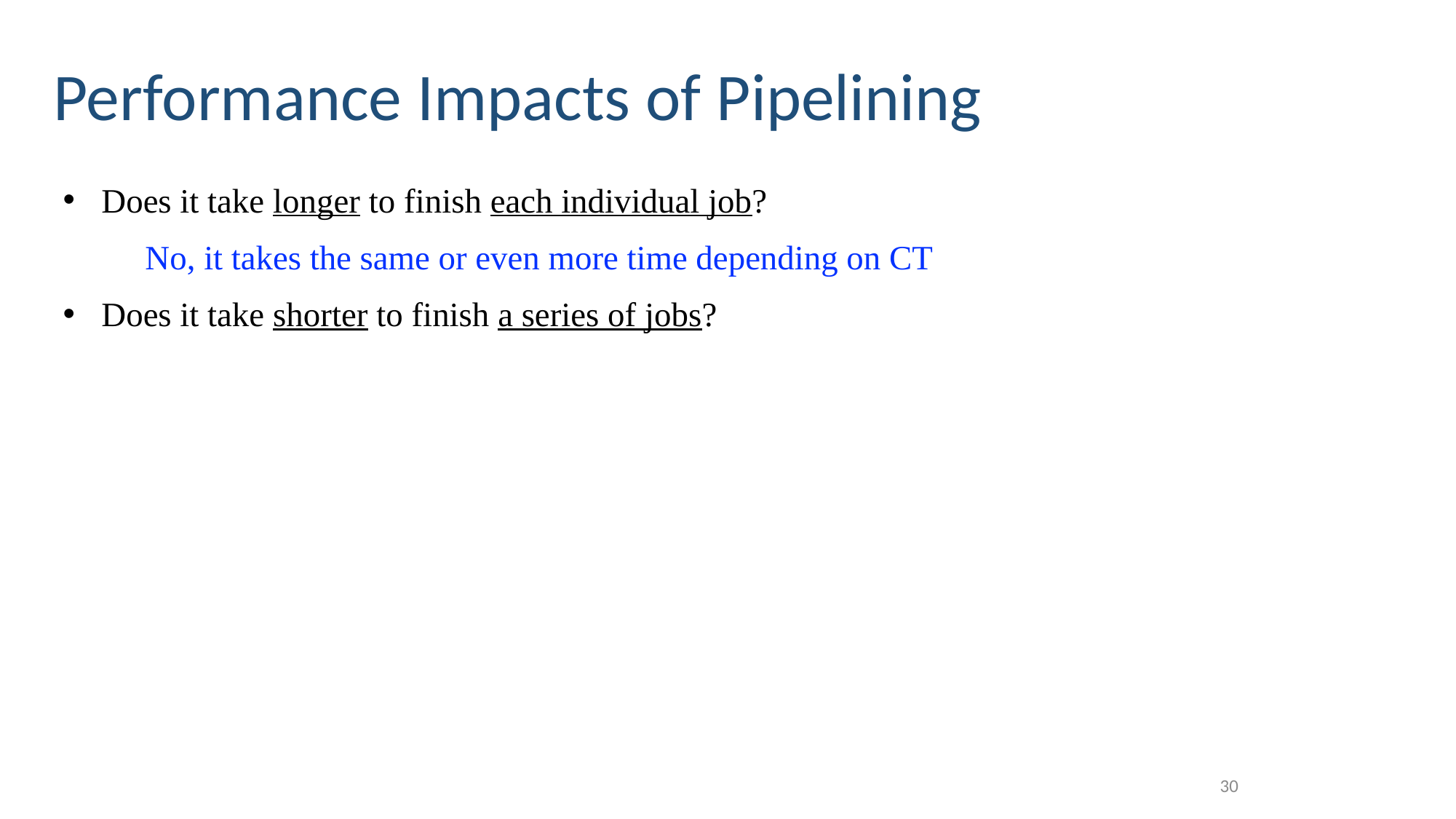

# Performance Impacts of Pipelining
Does it take longer to finish each individual job?
No, it takes the same or even more time depending on CT
Does it take shorter to finish a series of jobs?

30